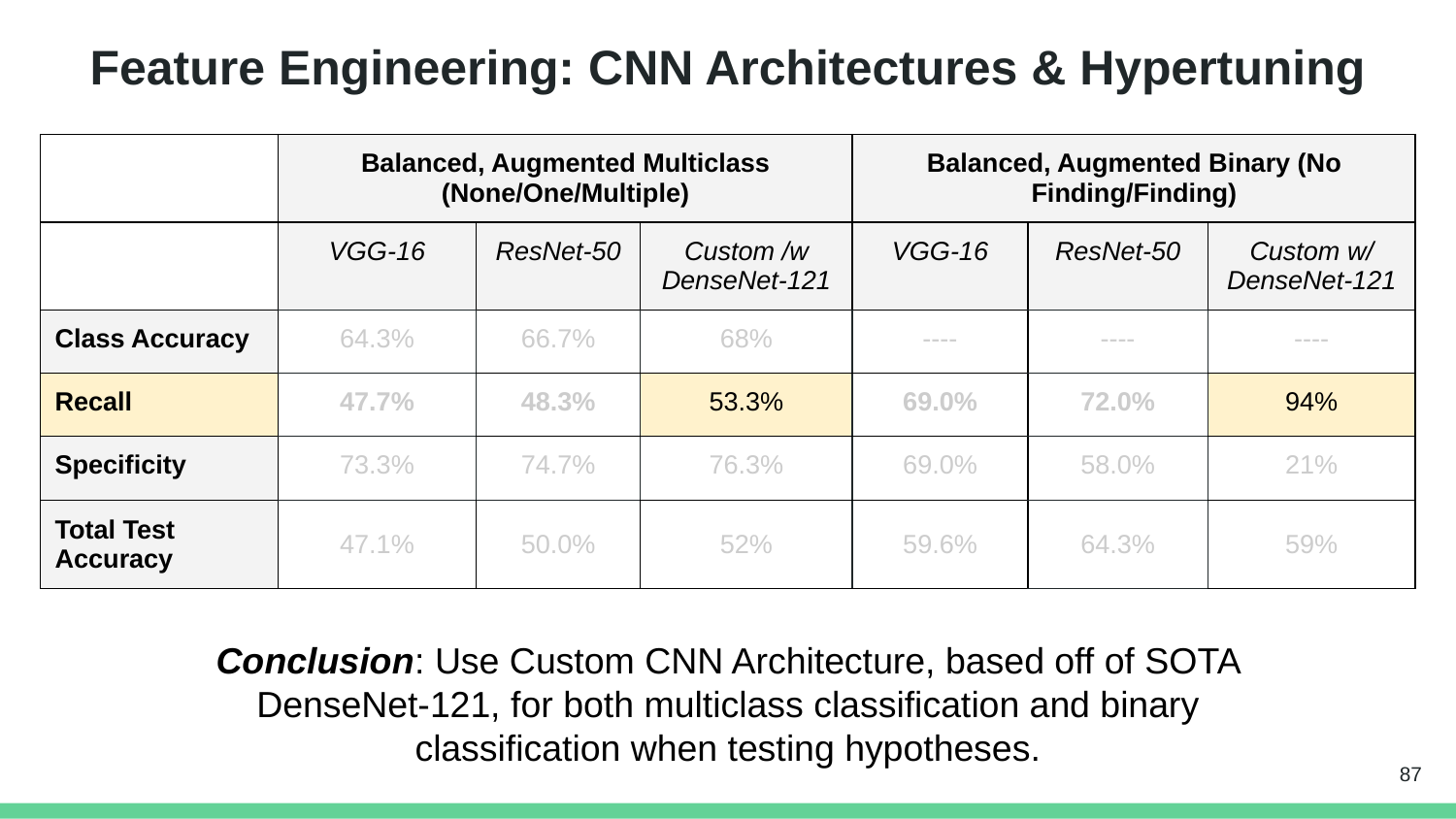

# Feature Engineering: CNN Architectures & Hypertuning
|  | Balanced, Augmented Multiclass (None/One/Multiple) |  |  | Balanced, Augmented Binary (No Finding/Finding) |  |  |
| --- | --- | --- | --- | --- | --- | --- |
|  | VGG-16 | ResNet-50 | Custom /w DenseNet-121 | VGG-16 | ResNet-50 | Custom w/ DenseNet-121 |
| Class Accuracy | 64.3% | 66.7% | 68% | ---- | ---- | ---- |
| Recall | 47.7% | 48.3% | 53.3% | 69.0% | 72.0% | 94% |
| Specificity | 73.3% | 74.7% | 76.3% | 69.0% | 58.0% | 21% |
| Total Test Accuracy | 47.1% | 50.0% | 52% | 59.6% | 64.3% | 59% |
Conclusion: Use Custom CNN Architecture, based off of SOTA DenseNet-121, for both multiclass classification and binary classification when testing hypotheses.
87